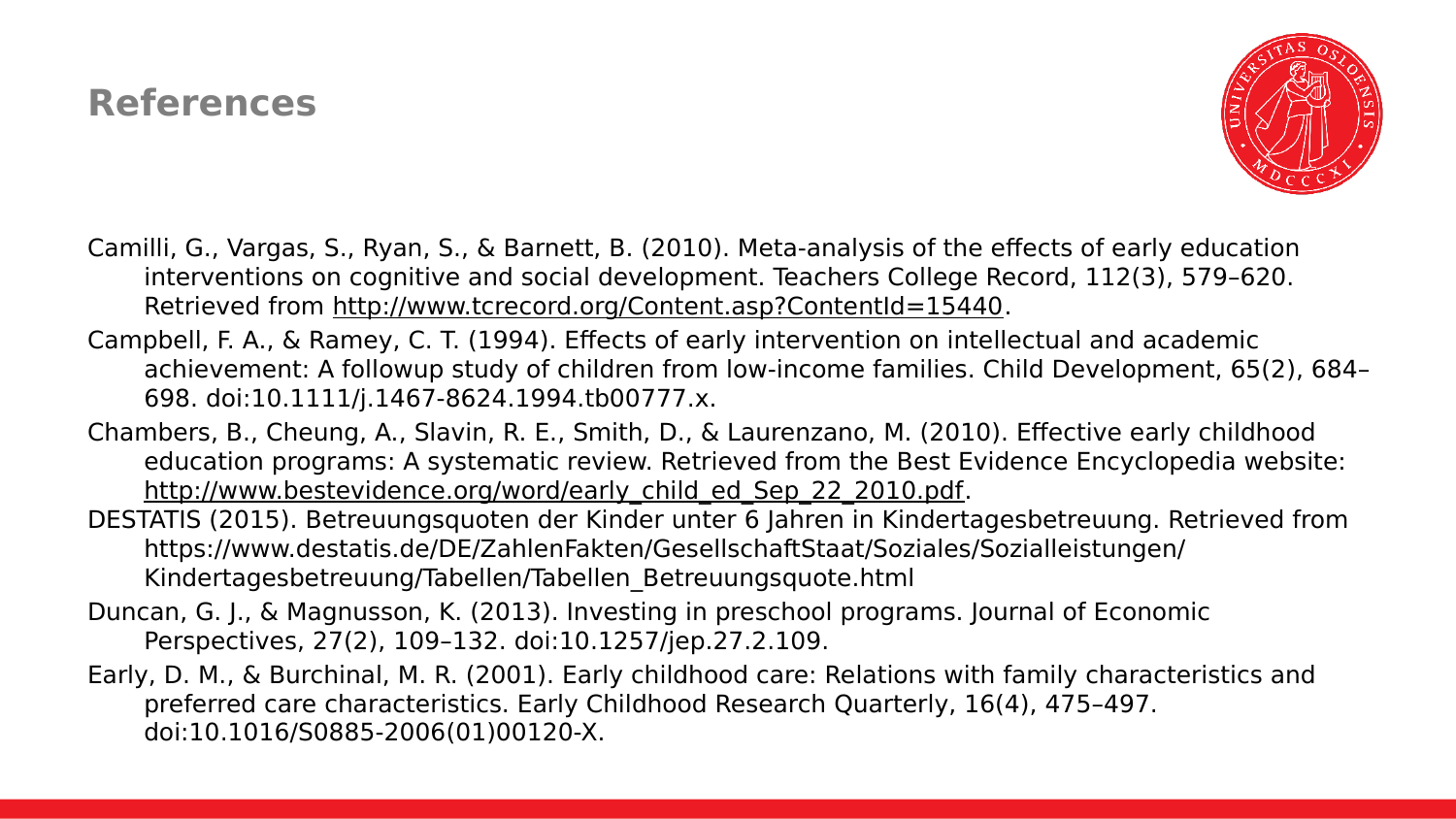

References
Camilli, G., Vargas, S., Ryan, S., & Barnett, B. (2010). Meta-analysis of the effects of early education interventions on cognitive and social development. Teachers College Record, 112(3), 579–620. Retrieved from http://www.tcrecord.org/Content.asp?ContentId=15440.
Campbell, F. A., & Ramey, C. T. (1994). Effects of early intervention on intellectual and academic achievement: A followup study of children from low-income families. Child Development, 65(2), 684–698. doi:10.1111/j.1467-8624.1994.tb00777.x.
Chambers, B., Cheung, A., Slavin, R. E., Smith, D., & Laurenzano, M. (2010). Effective early childhood education programs: A systematic review. Retrieved from the Best Evidence Encyclopedia website: http://www.bestevidence.org/word/early_child_ed_Sep_22_2010.pdf.
DESTATIS (2015). Betreuungsquoten der Kinder unter 6 Jahren in Kindertagesbetreuung. Retrieved from https://www.destatis.de/DE/ZahlenFakten/GesellschaftStaat/Soziales/Sozialleistungen/Kindertagesbetreuung/Tabellen/Tabellen_Betreuungsquote.html
Duncan, G. J., & Magnusson, K. (2013). Investing in preschool programs. Journal of Economic Perspectives, 27(2), 109–132. doi:10.1257/jep.27.2.109.
Early, D. M., & Burchinal, M. R. (2001). Early childhood care: Relations with family characteristics and preferred care characteristics. Early Childhood Research Quarterly, 16(4), 475–497. doi:10.1016/S0885-2006(01)00120-X.